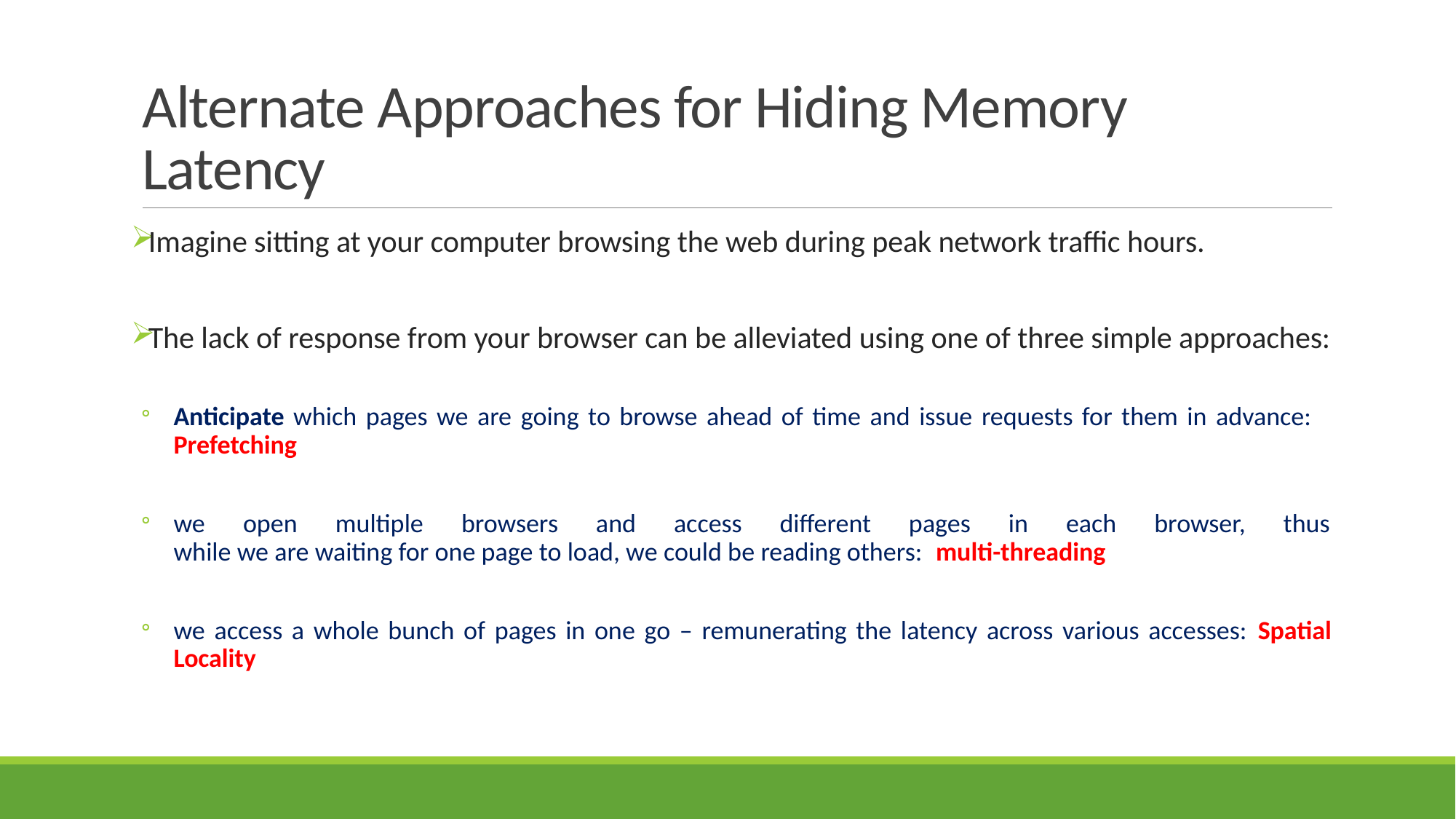

# Alternate Approaches for Hiding Memory Latency
Imagine sitting at your computer browsing the web during peak network traffic hours.

The lack of response from your browser can be alleviated using one of three simple approaches:

Anticipate which pages we are going to browse ahead of time and issue requests for them in advance:   Prefetching

we open multiple browsers and access different pages in each browser, thus
while we are waiting for one page to load, we could be reading others:  multi-threading

we access a whole bunch of pages in one go – remunerating the latency across various accesses: Spatial Locality